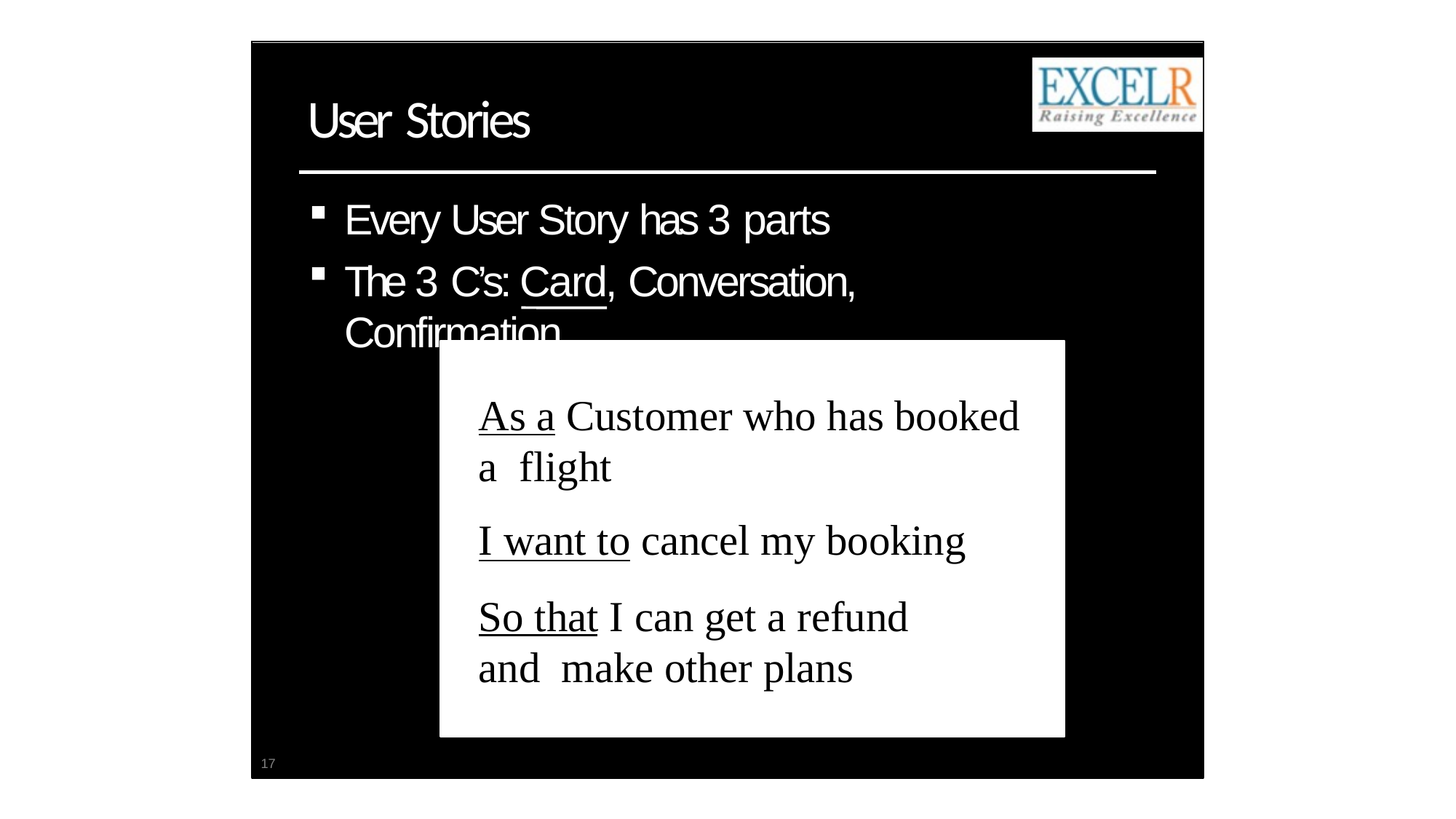

# User Stories

Every User Story has 3 parts
The 3 C’s: Card, Conversation, Confirmation

As a Customer who has booked a  flight
I want to cancel my booking
So that I can get a refund and  make other plans

17